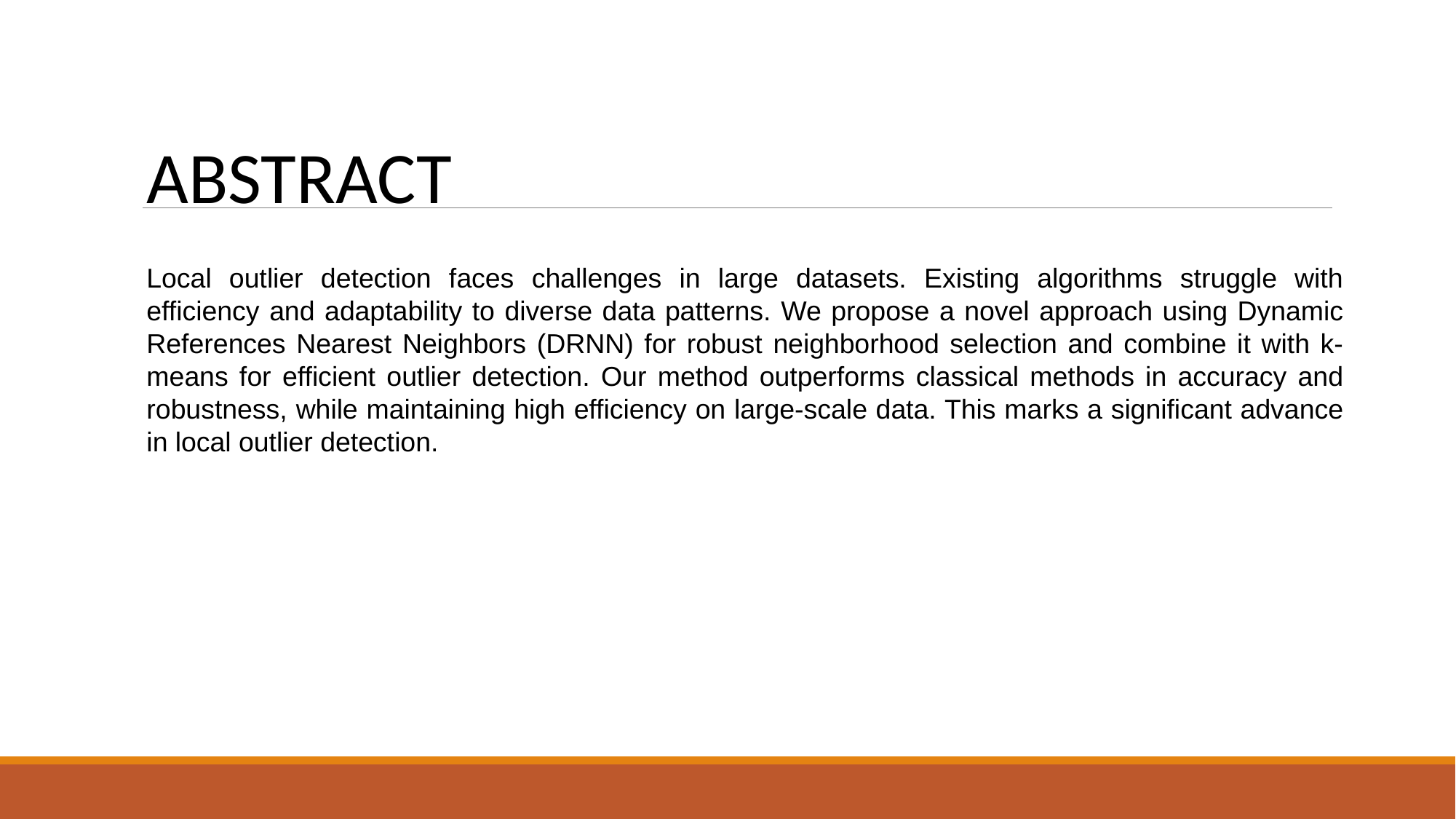

ABSTRACT
Local outlier detection faces challenges in large datasets. Existing algorithms struggle with efficiency and adaptability to diverse data patterns. We propose a novel approach using Dynamic References Nearest Neighbors (DRNN) for robust neighborhood selection and combine it with k-means for efficient outlier detection. Our method outperforms classical methods in accuracy and robustness, while maintaining high efficiency on large-scale data. This marks a significant advance in local outlier detection.